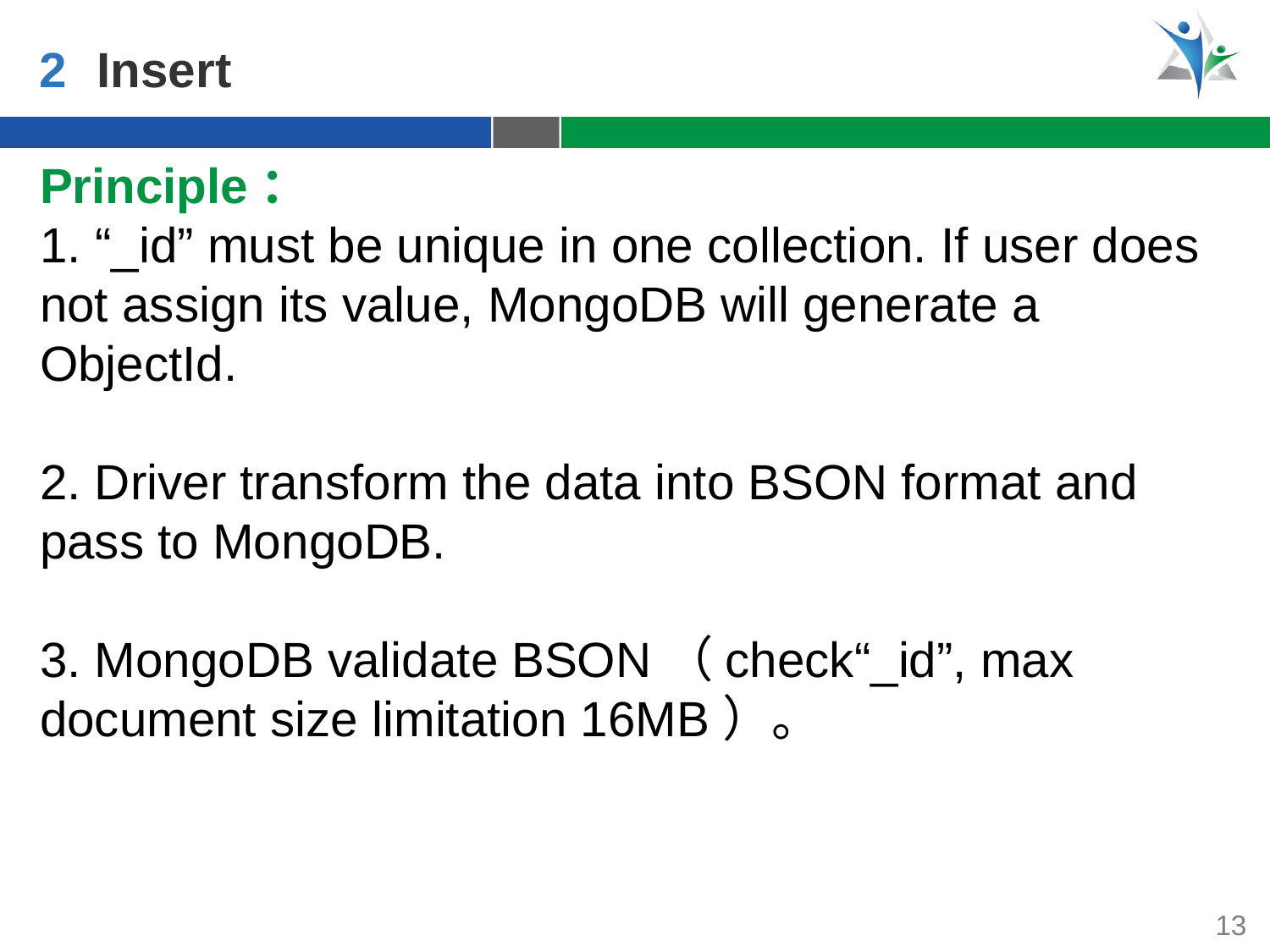

2
Insert

Principle：
 “_id” must be unique in one collection. If user does not assign its value, MongoDB will generate a ObjectId.

2. Driver transform the data into BSON format and pass to MongoDB.

3. MongoDB validate BSON（check“_id”, max document size limitation 16MB）。